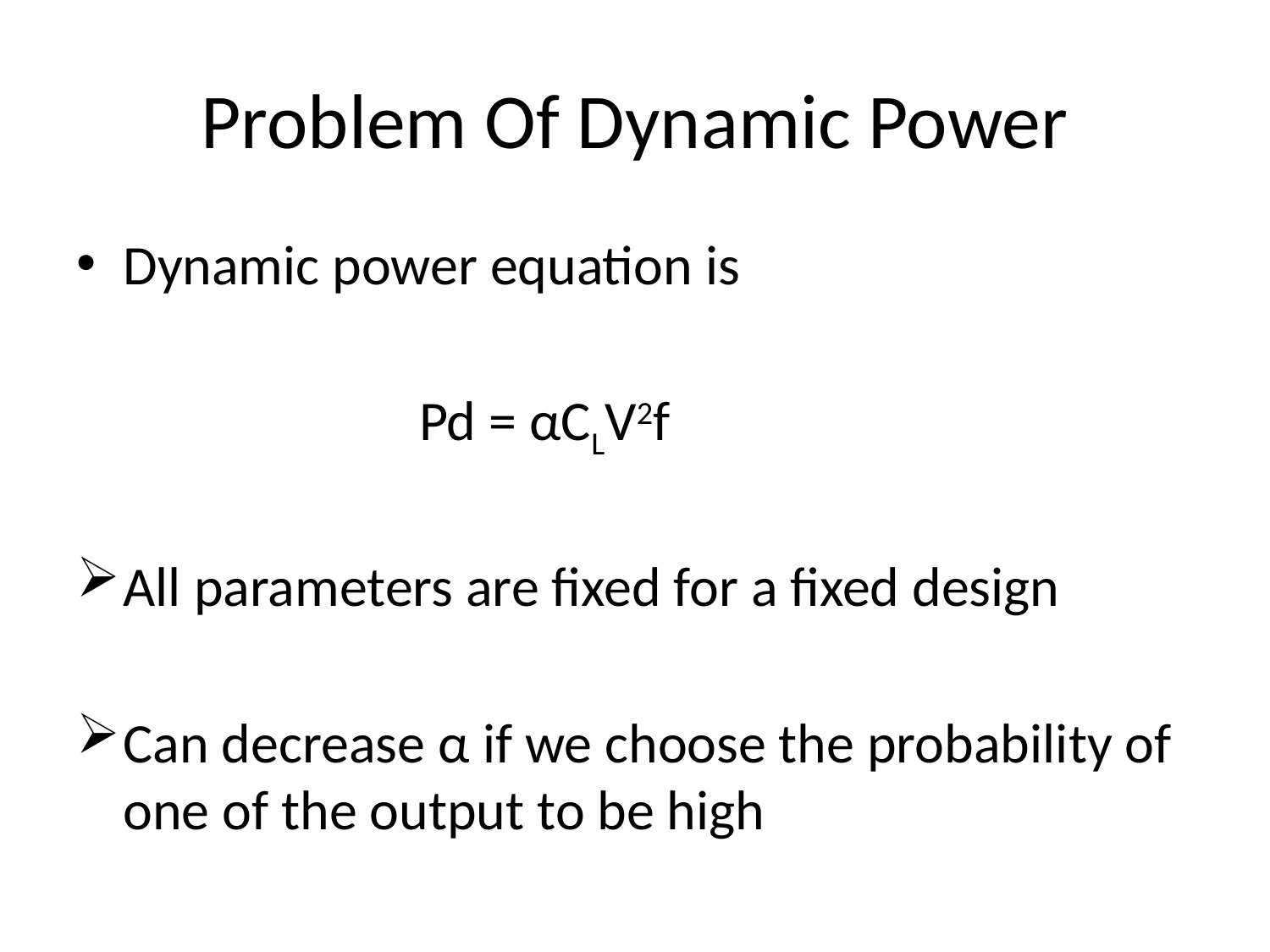

# Problem Of Dynamic Power
Dynamic power equation is

                           Pd = αCLV2f

All parameters are fixed for a fixed design

Can decrease α if we choose the probability of one of the output to be high